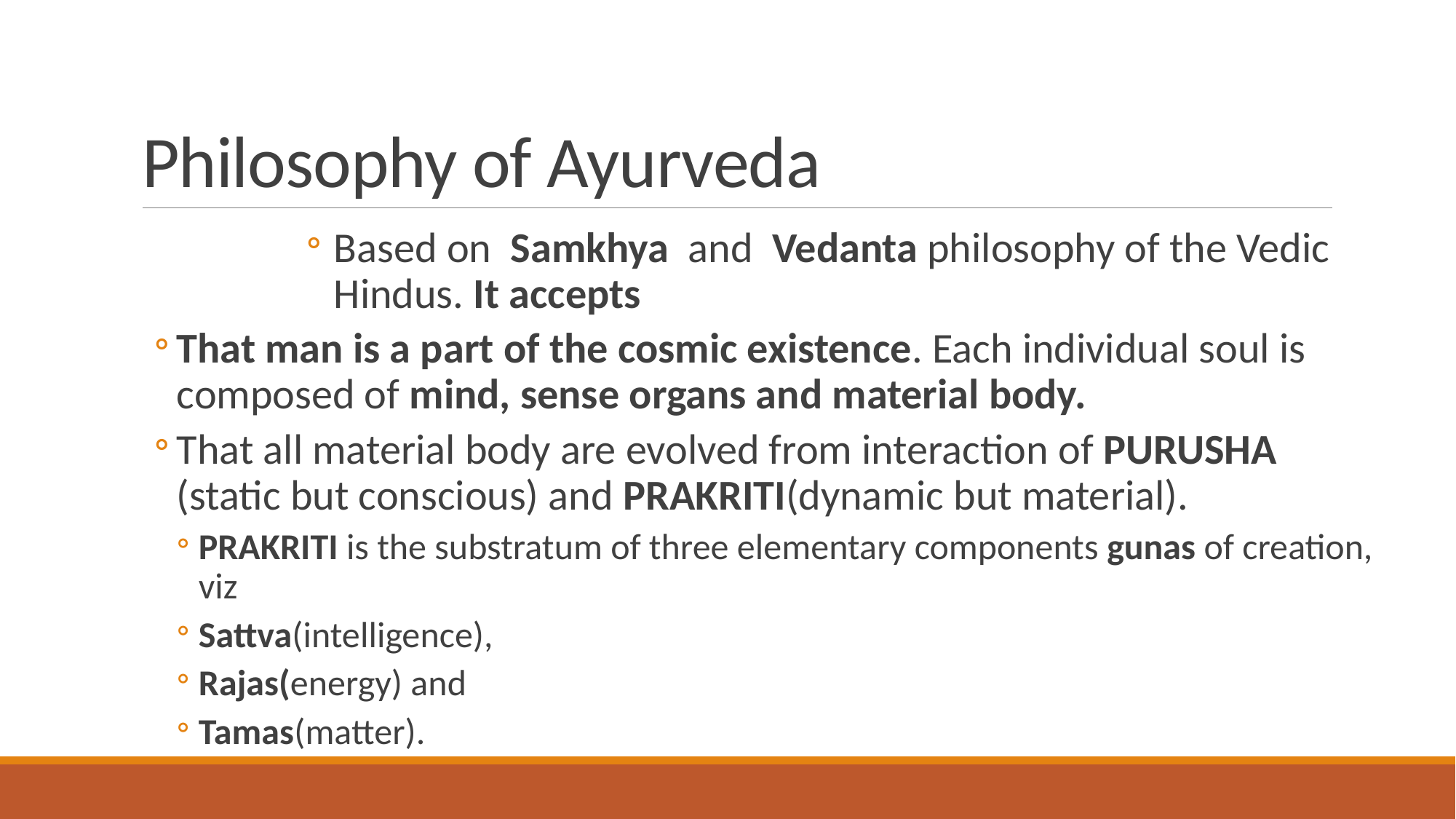

# Philosophy of Ayurveda
Based on  Samkhya  and  Vedanta philosophy of the Vedic Hindus. It accepts
That man is a part of the cosmic existence. Each individual soul is composed of mind, sense organs and material body.
That all material body are evolved from interaction of PURUSHA (static but conscious) and PRAKRITI(dynamic but material).
PRAKRITI is the substratum of three elementary components gunas of creation, viz
Sattva(intelligence),
Rajas(energy) and
Tamas(matter).